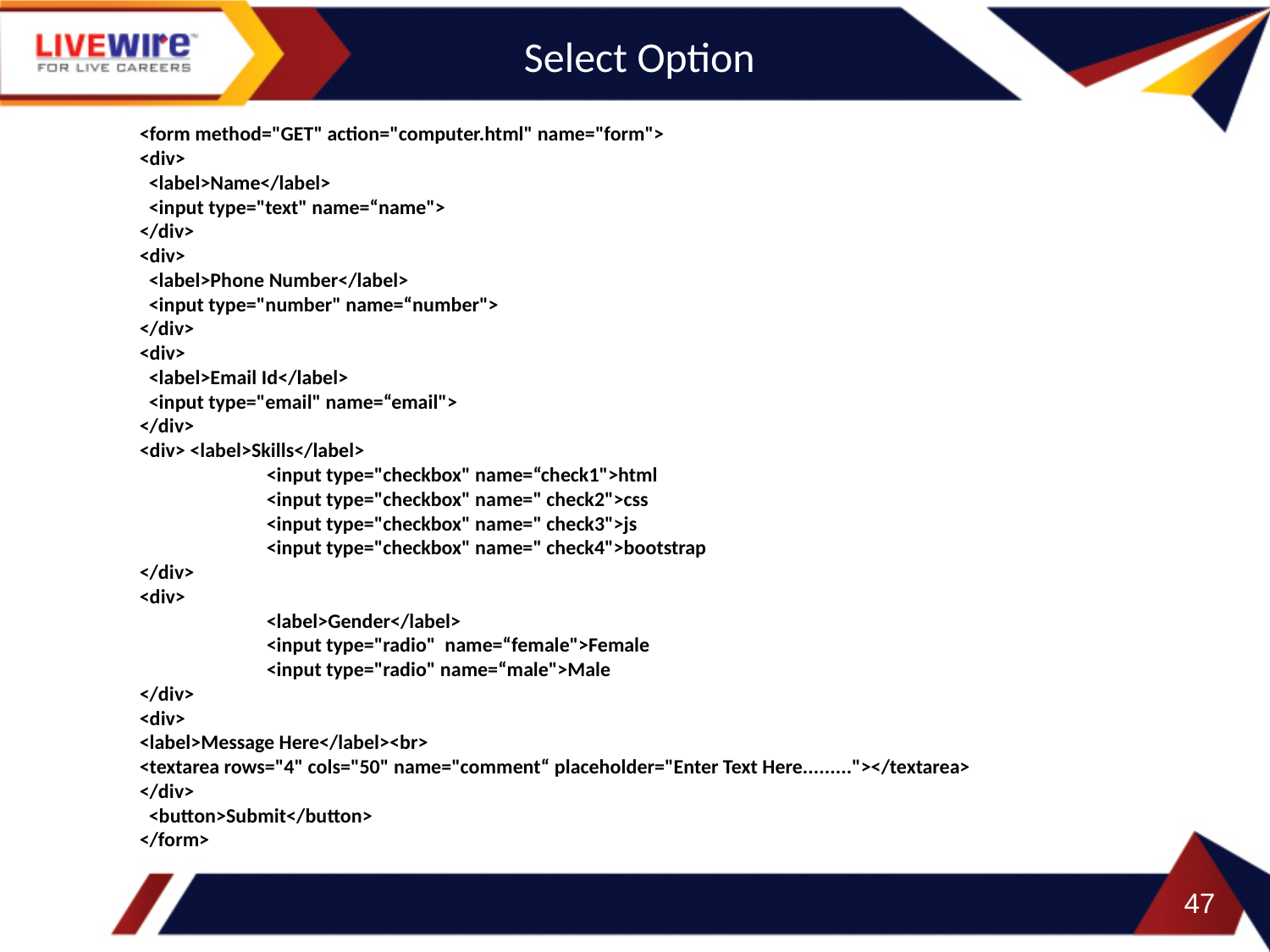

Select Option
<form method="GET" action="computer.html" name="form">
<div>
  <label>Name</label>
  <input type="text" name=“name">
</div>
<div>
  <label>Phone Number</label>
  <input type="number" name=“number">
</div>
<div>
  <label>Email Id</label>
  <input type="email" name=“email">
</div>
<div> <label>Skills</label>
	<input type="checkbox" name=“check1">html
	<input type="checkbox" name=" check2">css
	<input type="checkbox" name=" check3">js
	<input type="checkbox" name=" check4">bootstrap
</div>
<div>
	<label>Gender</label>
	<input type="radio"  name=“female">Female
	<input type="radio" name=“male">Male
</div>
<div>
<label>Message Here</label><br>
<textarea rows="4" cols="50" name="comment“ placeholder="Enter Text Here........."></textarea>
</div>
  <button>Submit</button>
</form>

47